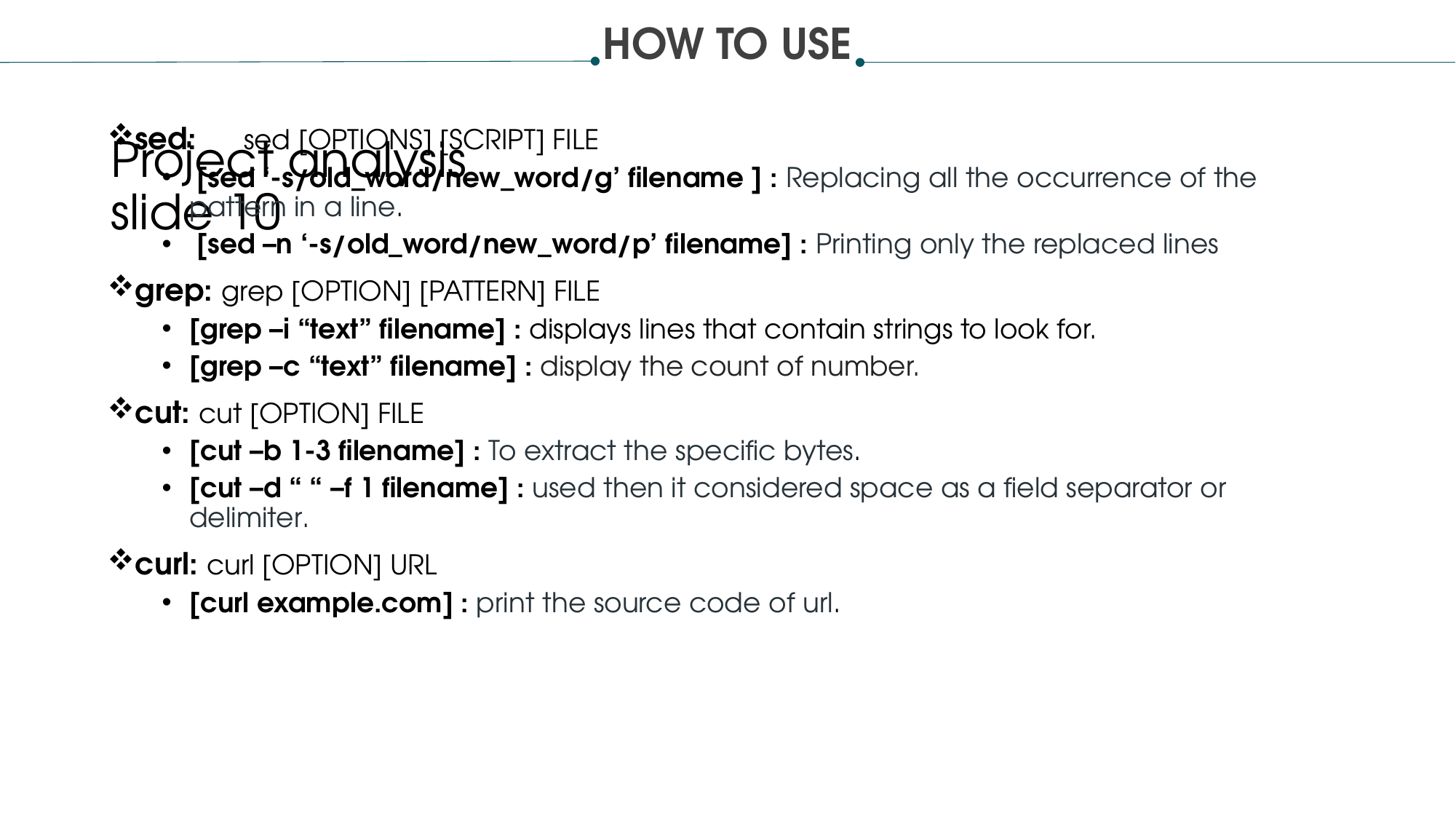

HOW TO USE
# Project analysis slide 10
sed: 	sed [OPTIONS] [SCRIPT] FILE
 [sed ‘-s/old_word/new_word/g’ filename ] : Replacing all the occurrence of the pattern in a line.
 [sed –n ‘-s/old_word/new_word/p’ filename] : Printing only the replaced lines
grep: grep [OPTION] [PATTERN] FILE
[grep –i “text” filename] : displays lines that contain strings to look for.
[grep –c “text” filename] : display the count of number.
cut: cut [OPTION] FILE
[cut –b 1-3 filename] : To extract the specific bytes.
[cut –d “ “ –f 1 filename] : used then it considered space as a field separator or delimiter.
curl: curl [OPTION] URL
[curl example.com] : print the source code of url.